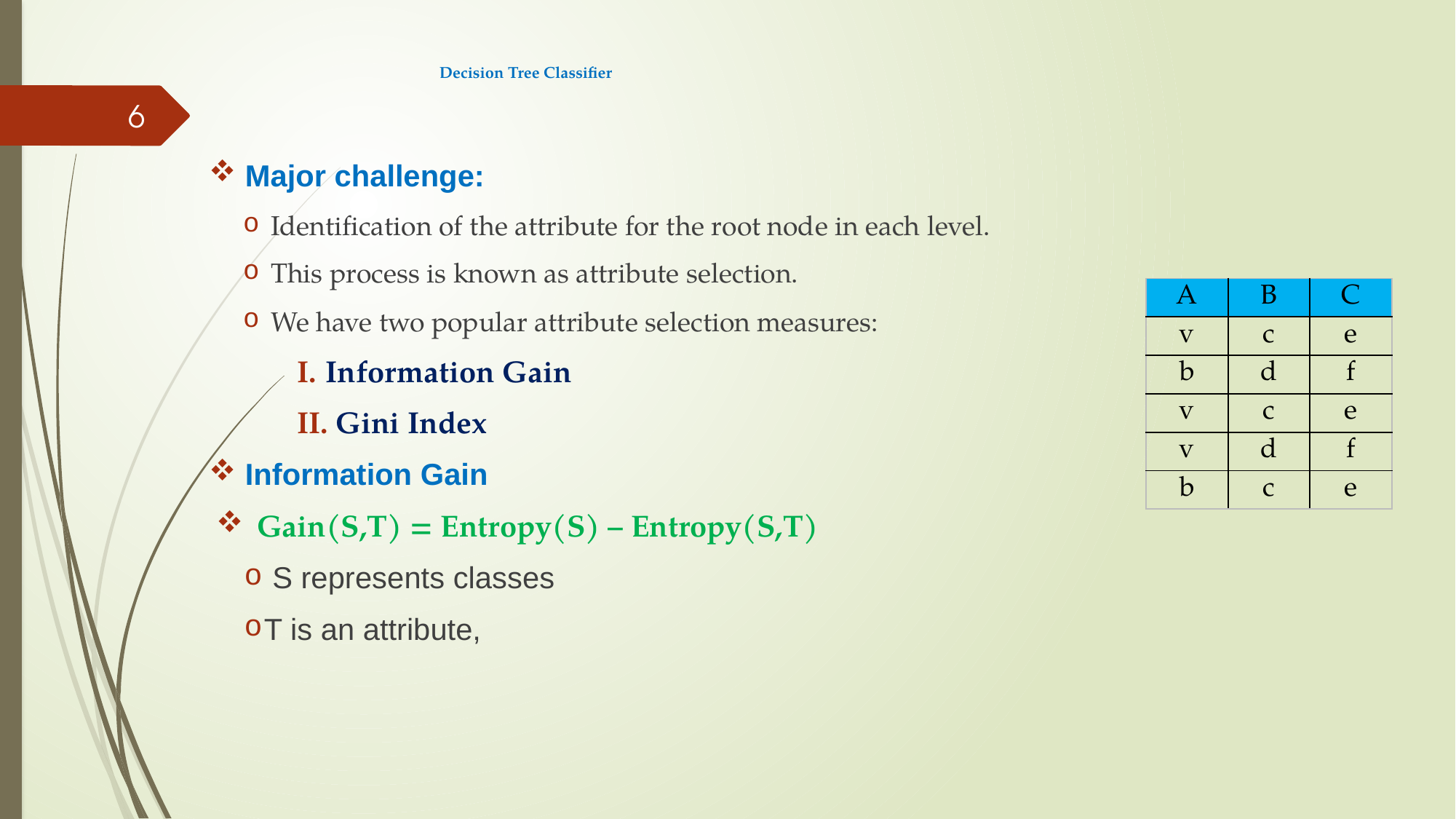

# Decision Tree Classifier
6
 Major challenge:
Identification of the attribute for the root node in each level.
This process is known as attribute selection.
We have two popular attribute selection measures:
 Information Gain
 Gini Index
 Information Gain
Gain(S,T) = Entropy(S) – Entropy(S,T)
 S represents classes
T is an attribute,
| A | B | C |
| --- | --- | --- |
| v | c | e |
| b | d | f |
| v | c | e |
| v | d | f |
| b | c | e |